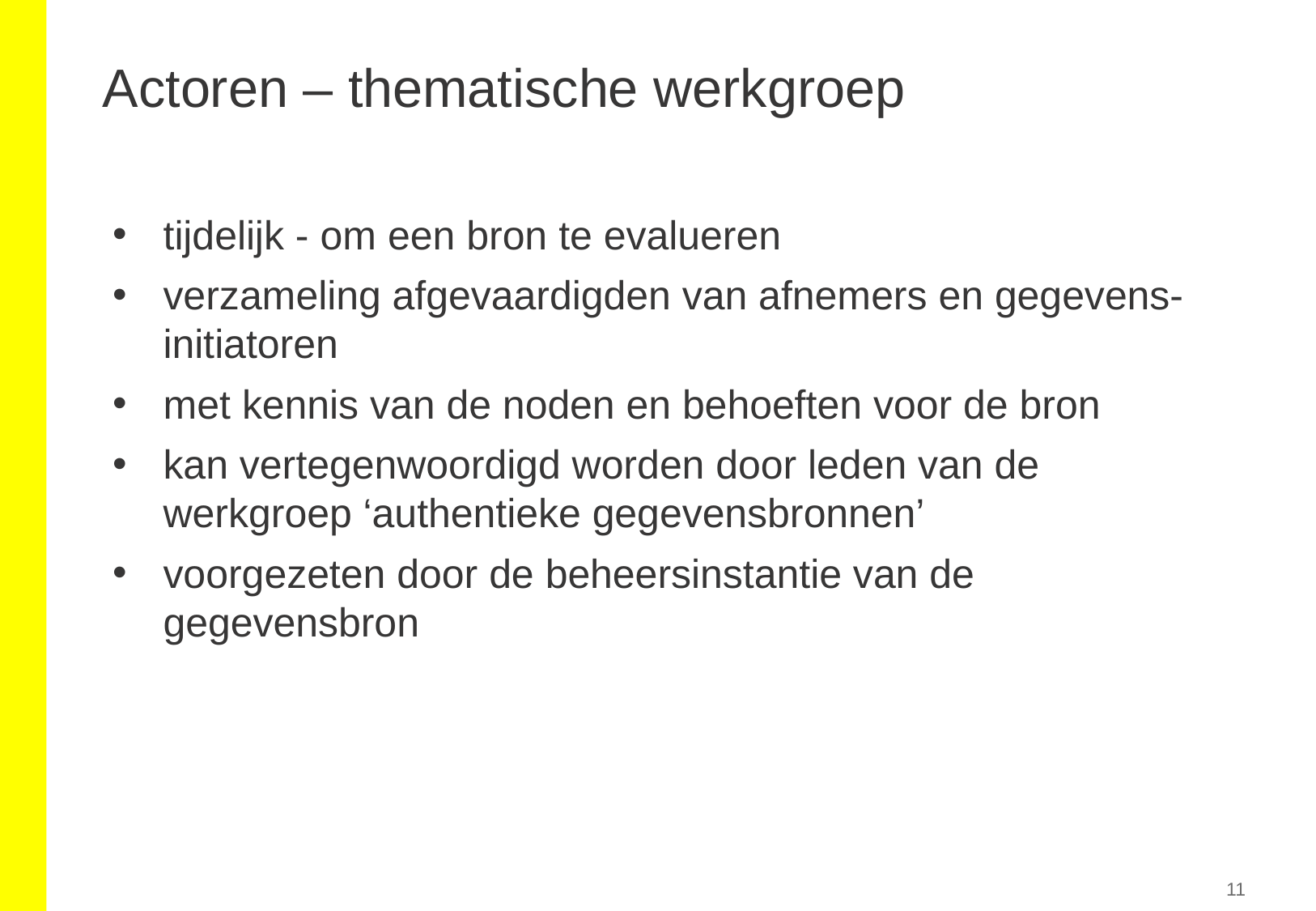

# Actoren – thematische werkgroep
tijdelijk - om een bron te evalueren
verzameling afgevaardigden van afnemers en gegevens-initiatoren
met kennis van de noden en behoeften voor de bron
kan vertegenwoordigd worden door leden van de werkgroep ‘authentieke gegevensbronnen’
voorgezeten door de beheersinstantie van de gegevensbron

11